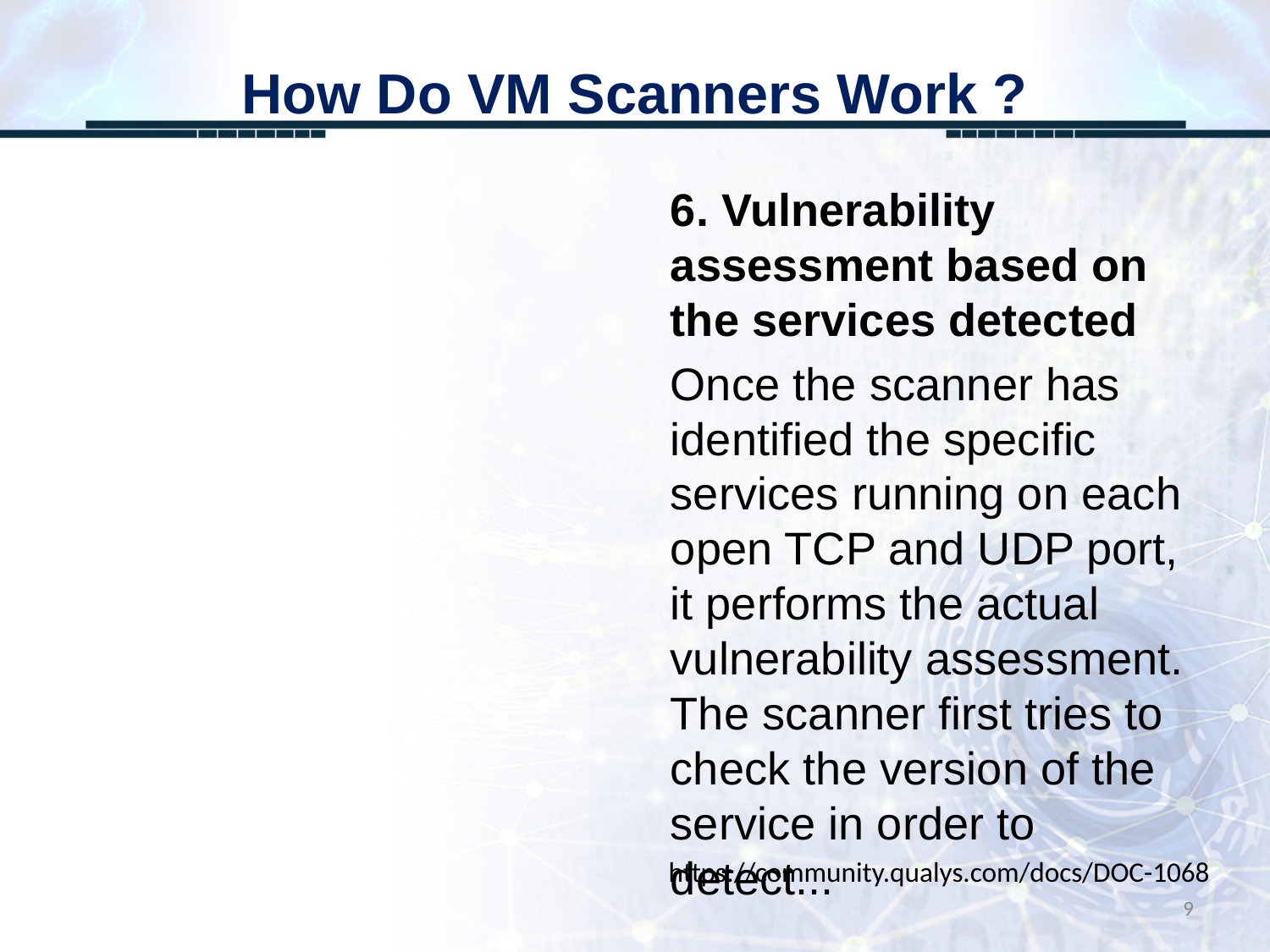

# How Do VM Scanners Work ?
6. Vulnerability assessment based on the services detected
Once the scanner has identified the specific services running on each open TCP and UDP port, it performs the actual vulnerability assessment. The scanner first tries to check the version of the service in order to detect...
https://community.qualys.com/docs/DOC-1068
9